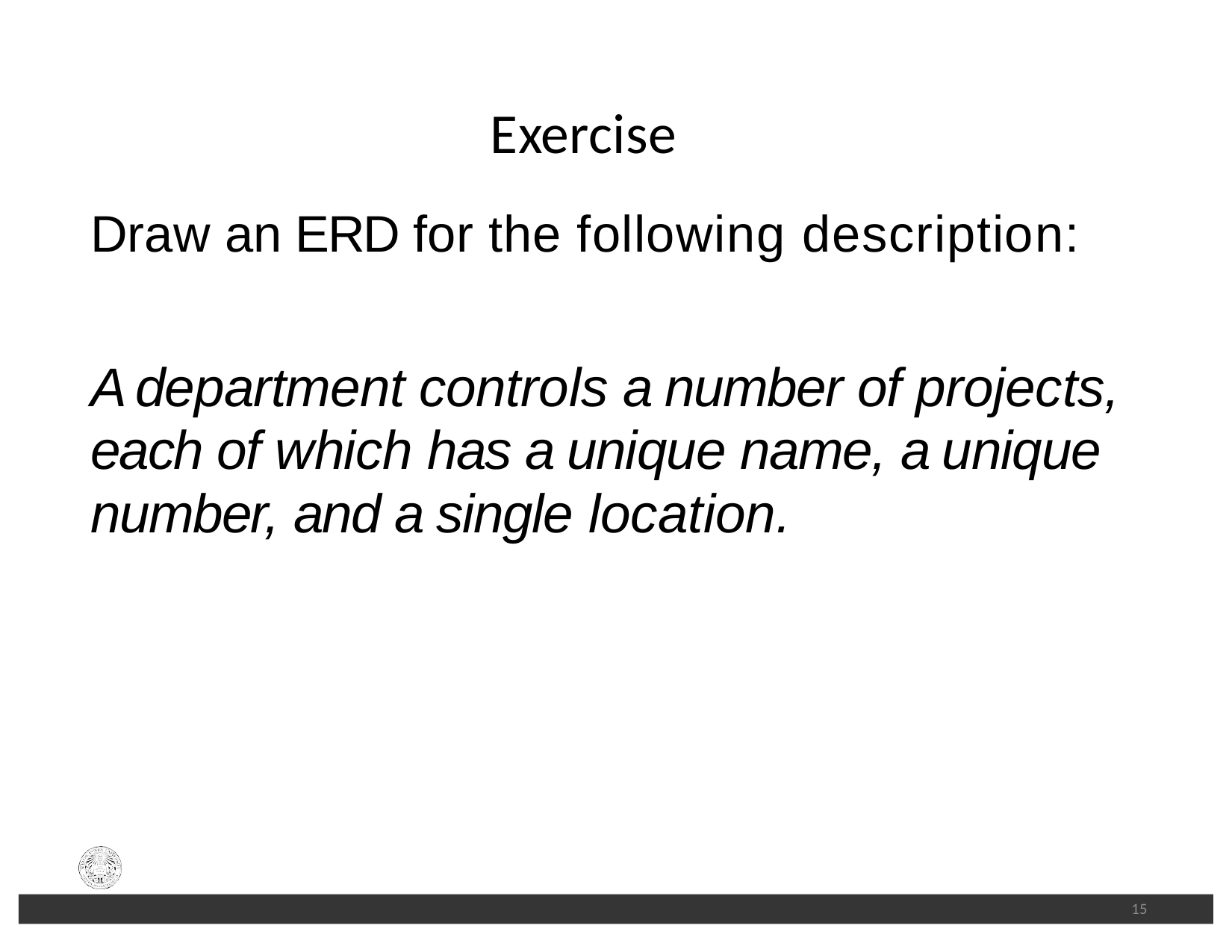

# Exercise
Draw an ERD for the following description:

A department controls a number of projects,  each of which has a unique name, a unique  number, and a single location.

15